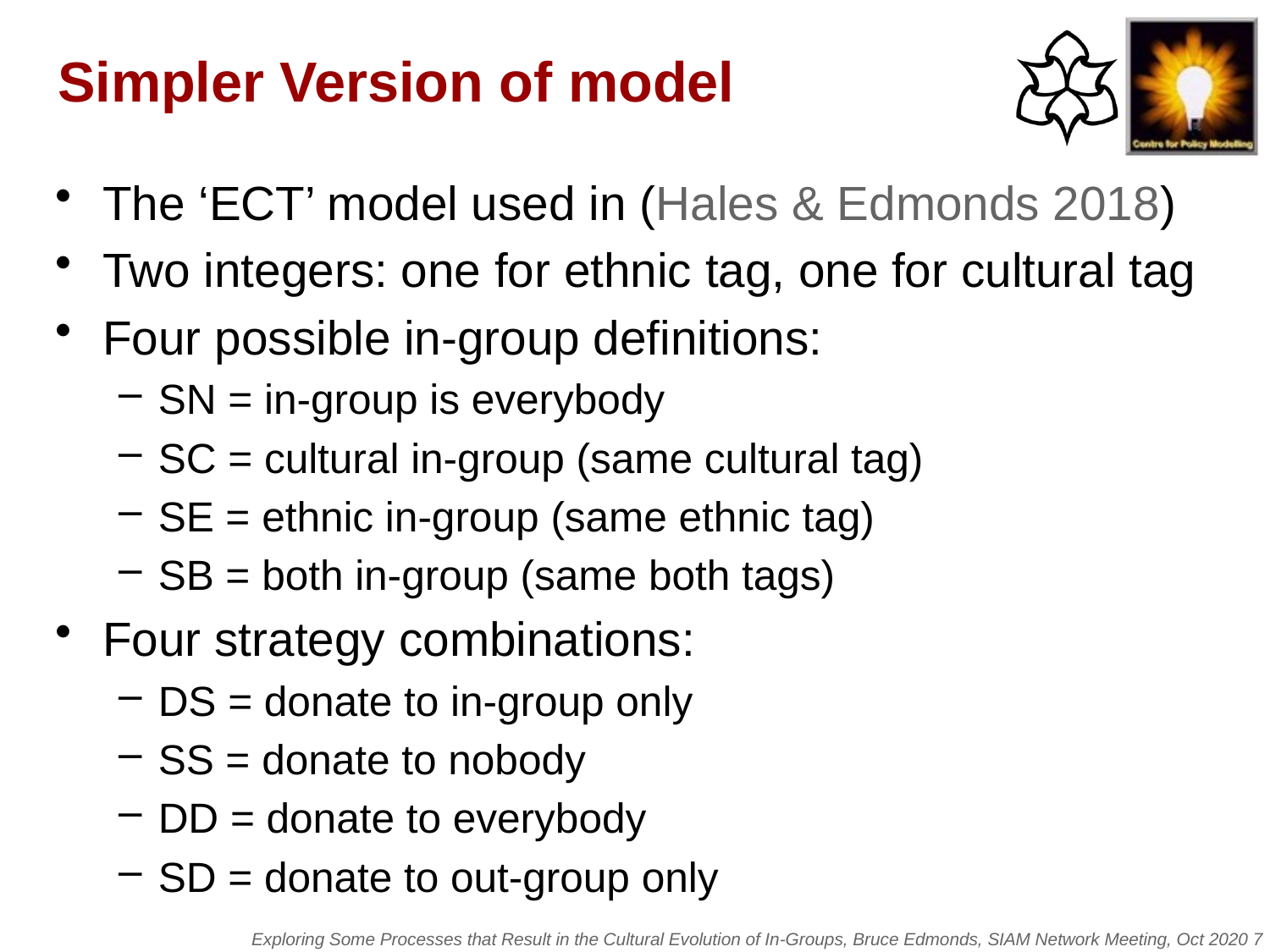

# Simpler Version of model
The ‘ECT’ model used in (Hales & Edmonds 2018)
Two integers: one for ethnic tag, one for cultural tag
Four possible in-group definitions:
SN = in-group is everybody
SC = cultural in-group (same cultural tag)
SE = ethnic in-group (same ethnic tag)
SB = both in-group (same both tags)
Four strategy combinations:
DS = donate to in-group only
SS = donate to nobody
DD = donate to everybody
SD = donate to out-group only